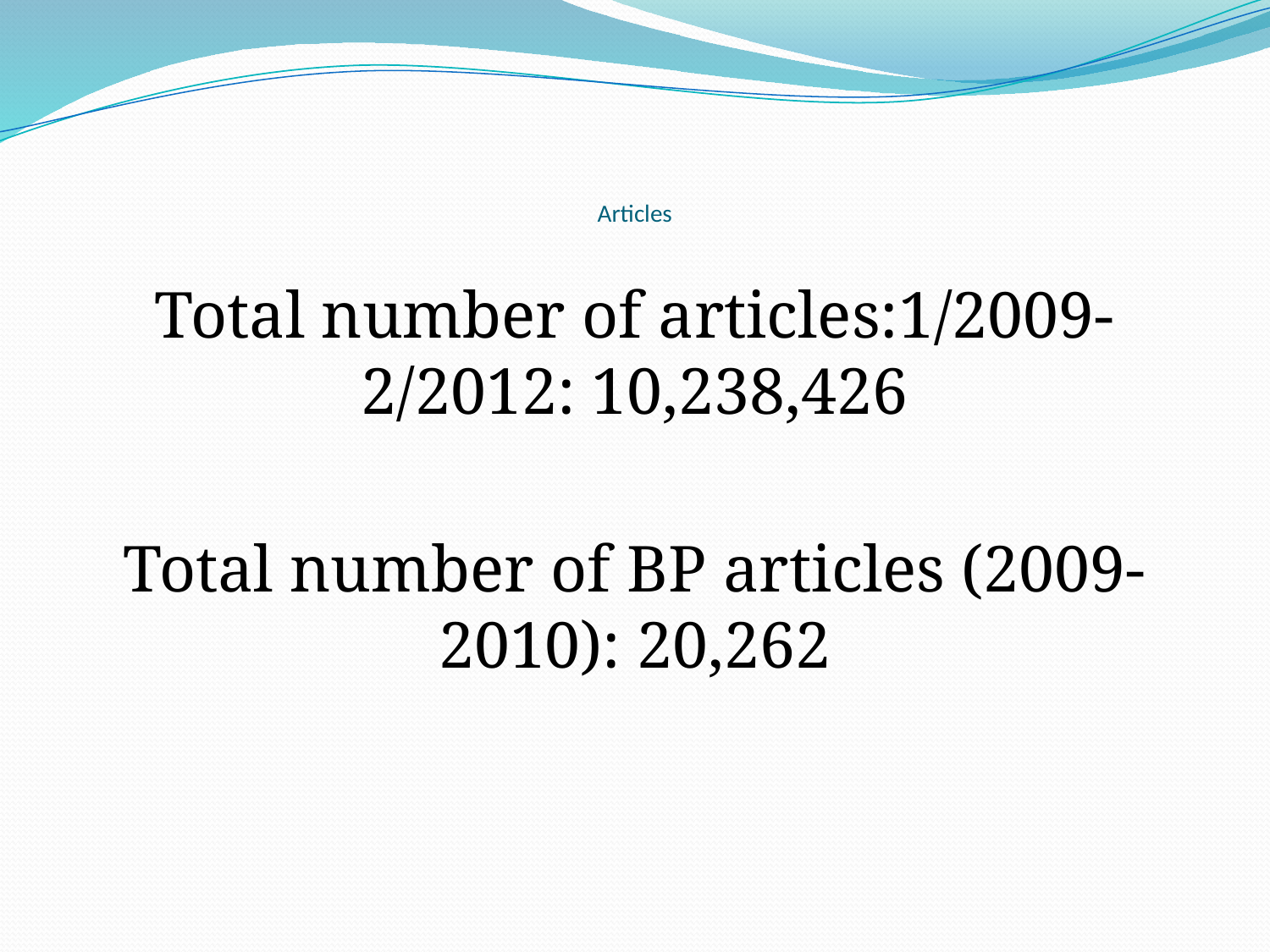

# Articles
Total number of articles:1/2009-2/2012: 10,238,426

Total number of BP articles (2009-2010): 20,262